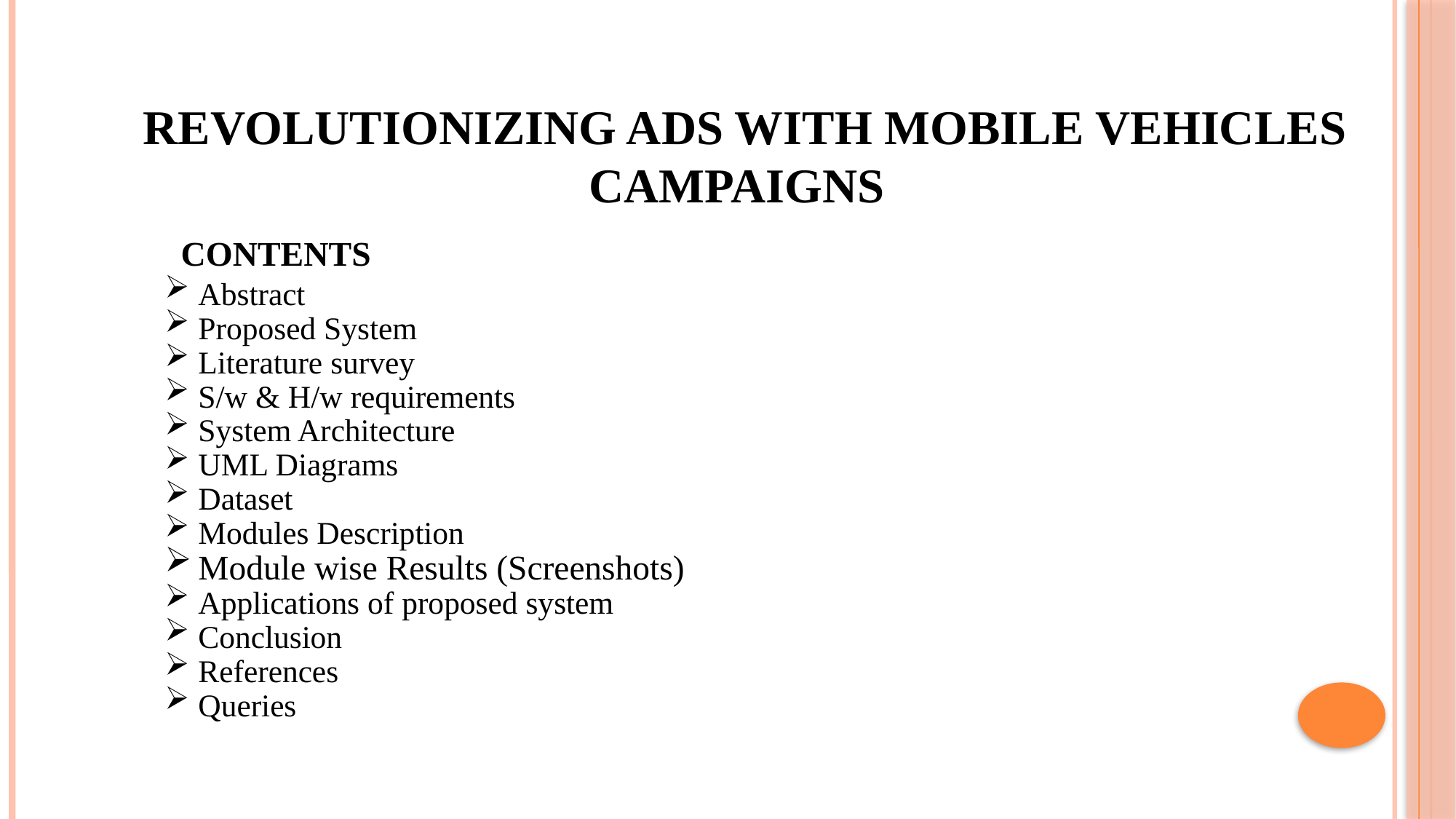

# REVOLUTIONIZING ADS WITH MOBILE VEHICLES CAMPAIGNS

       CONTENTS
Abstract
Proposed System
Literature survey
S/w & H/w requirements
System Architecture
UML Diagrams
Dataset
Modules Description
Module wise Results (Screenshots)
Applications of proposed system
Conclusion
References
Queries